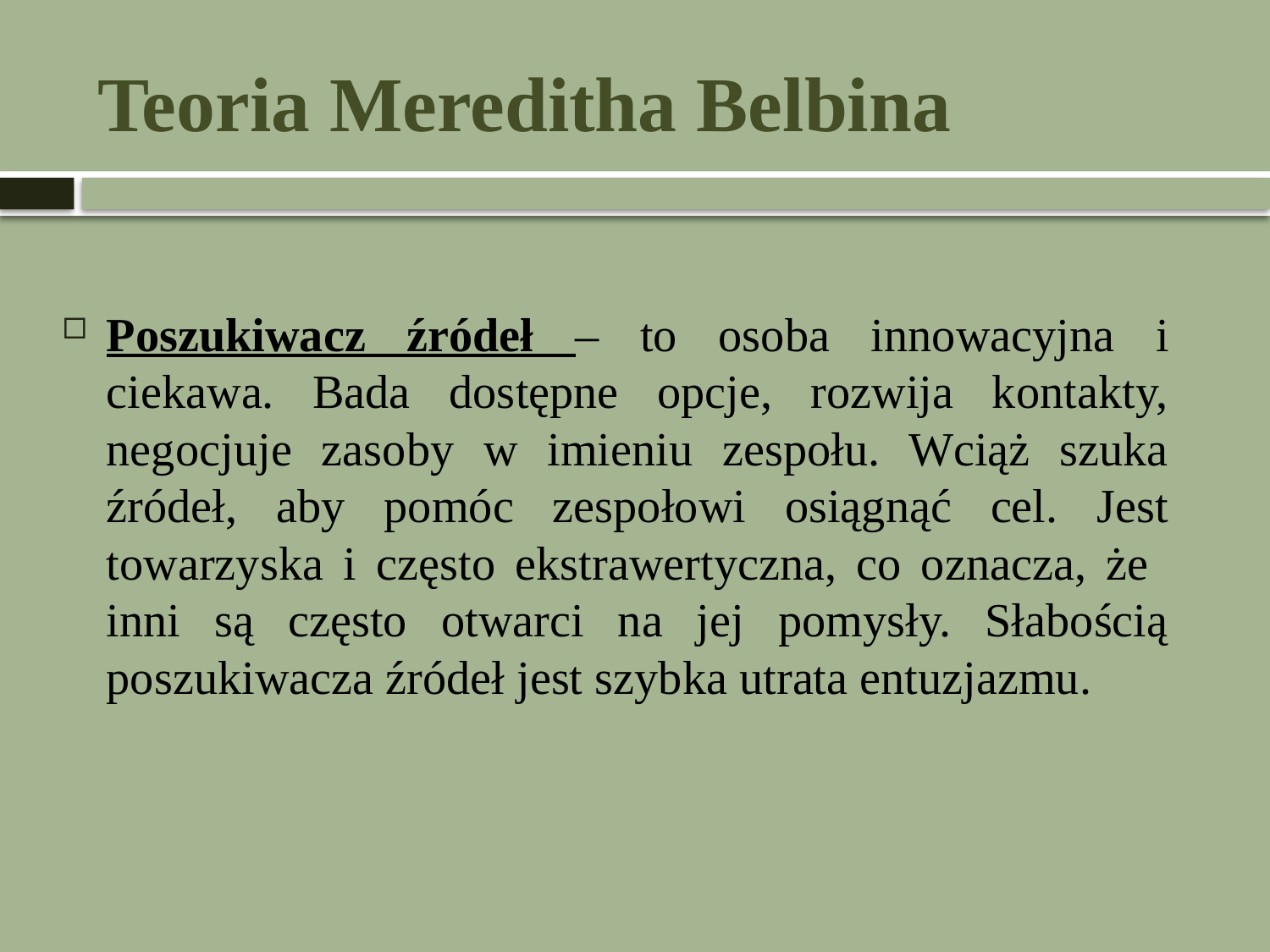

# Teoria Mereditha Belbina
Poszukiwacz źródeł – to osoba innowacyjna i ciekawa. Bada dostępne opcje, rozwija kontakty, negocjuje zasoby w imieniu zespołu. Wciąż szuka źródeł, aby pomóc zespołowi osiągnąć cel. Jest towarzyska i często ekstrawertyczna, co oznacza, że ​​inni są często otwarci na jej pomysły. Słabością poszukiwacza źródeł jest szybka utrata entuzjazmu.